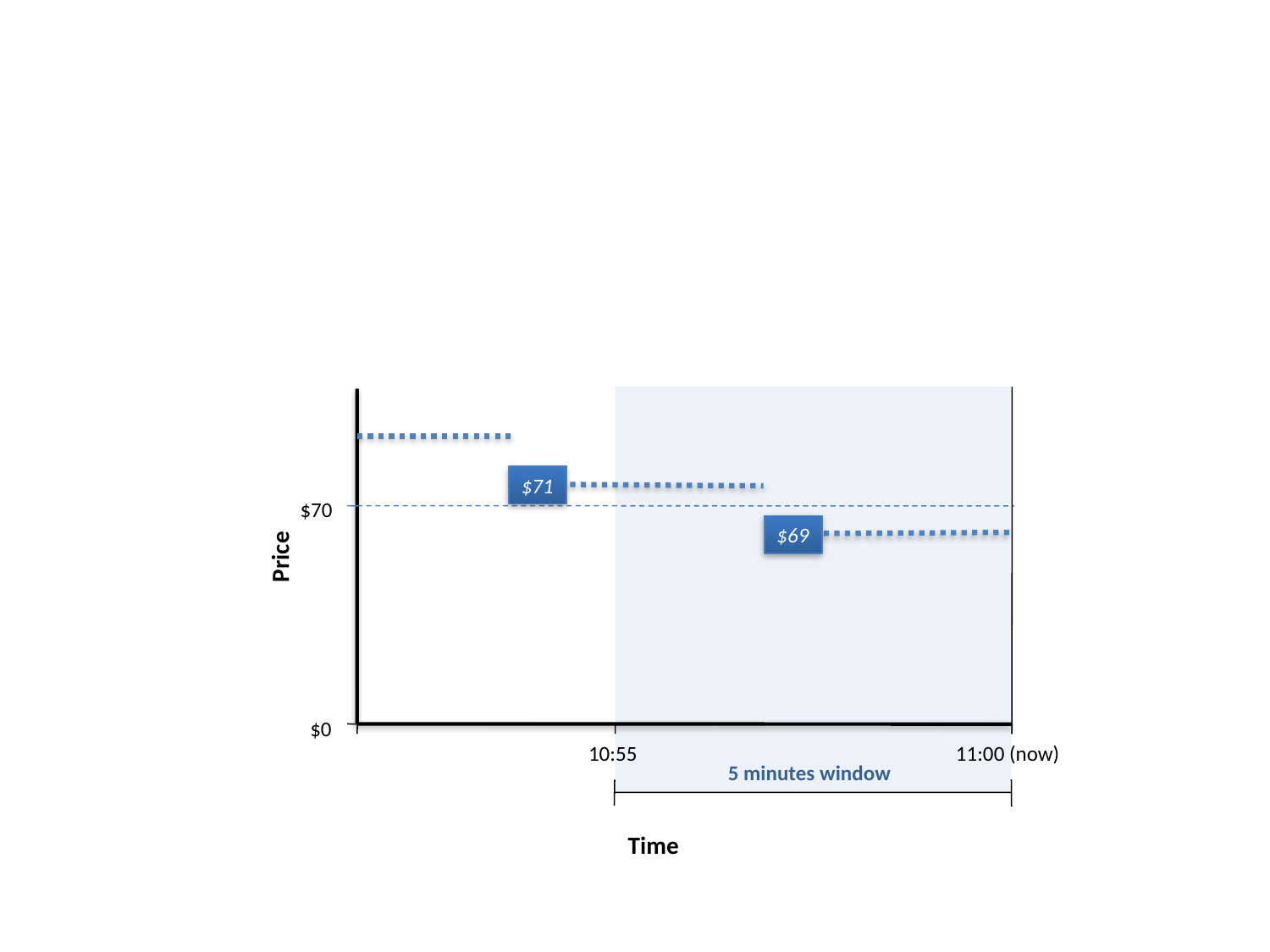

$71

$70
Price
$69

$0
10:55
11:00 (now)
5 minutes window
Time